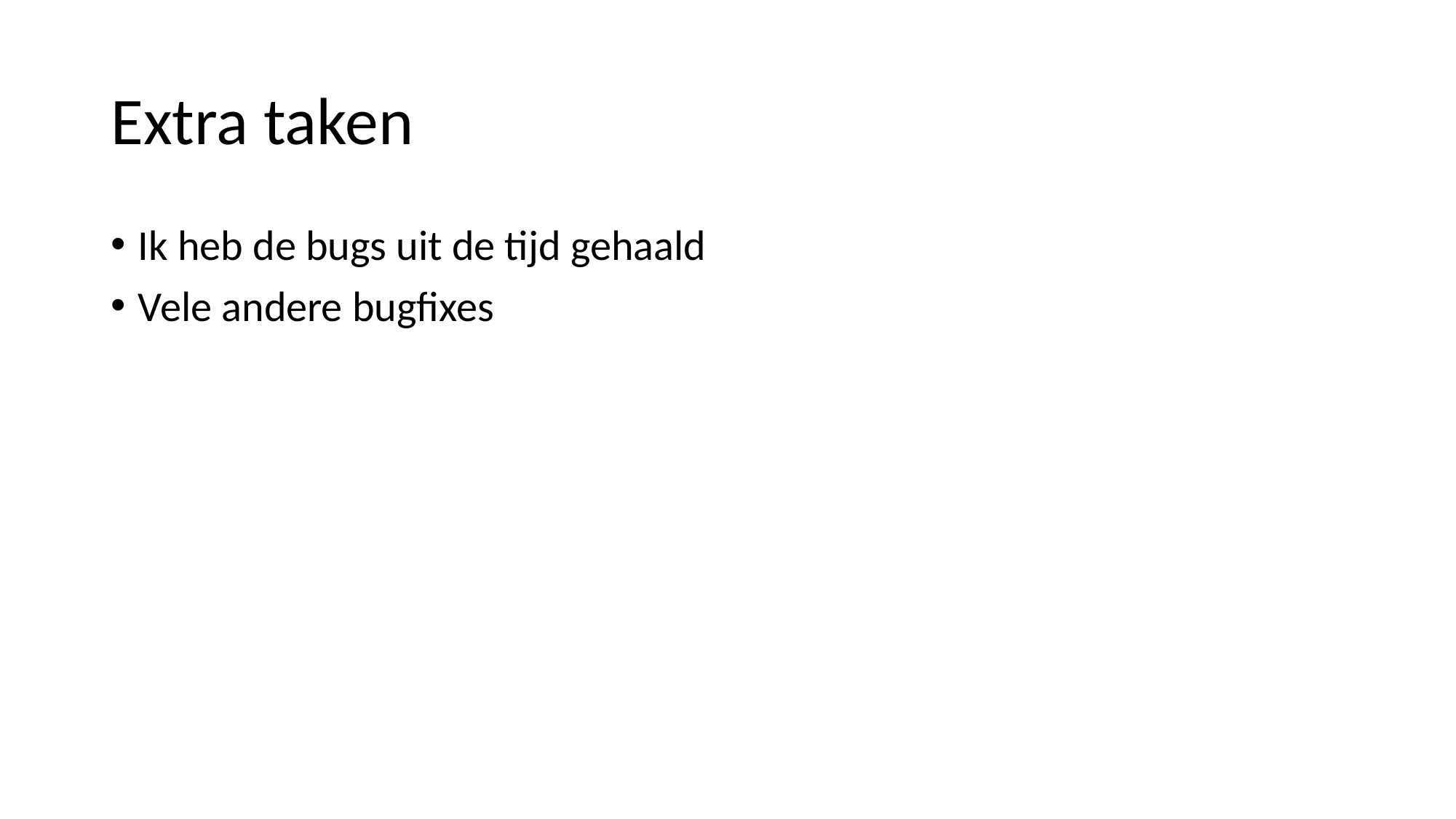

# Extra taken
Ik heb de bugs uit de tijd gehaald
Vele andere bugfixes